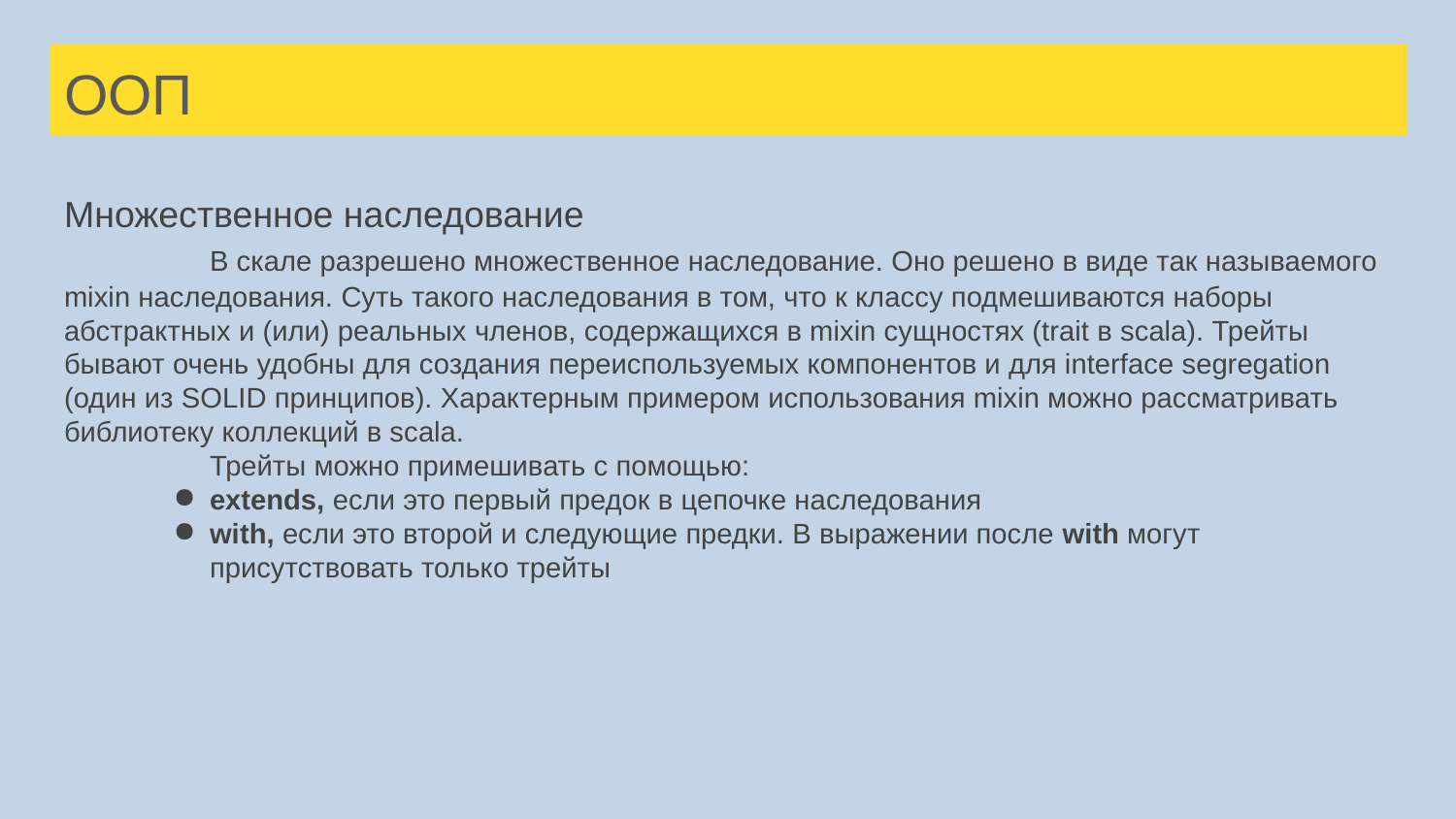

# ООП
Множественное наследование
	В скале разрешено множественное наследование. Оно решено в виде так называемого mixin наследования. Суть такого наследования в том, что к классу подмешиваются наборы абстрактных и (или) реальных членов, содержащихся в mixin сущностях (trait в scala). Трейты бывают очень удобны для создания переиспользуемых компонентов и для interface segregation (один из SOLID принципов). Характерным примером использования mixin можно рассматривать библиотеку коллекций в scala.
	Трейты можно примешивать с помощью:
extends, если это первый предок в цепочке наследования
with, если это второй и следующие предки. В выражении после with могут присутствовать только трейты